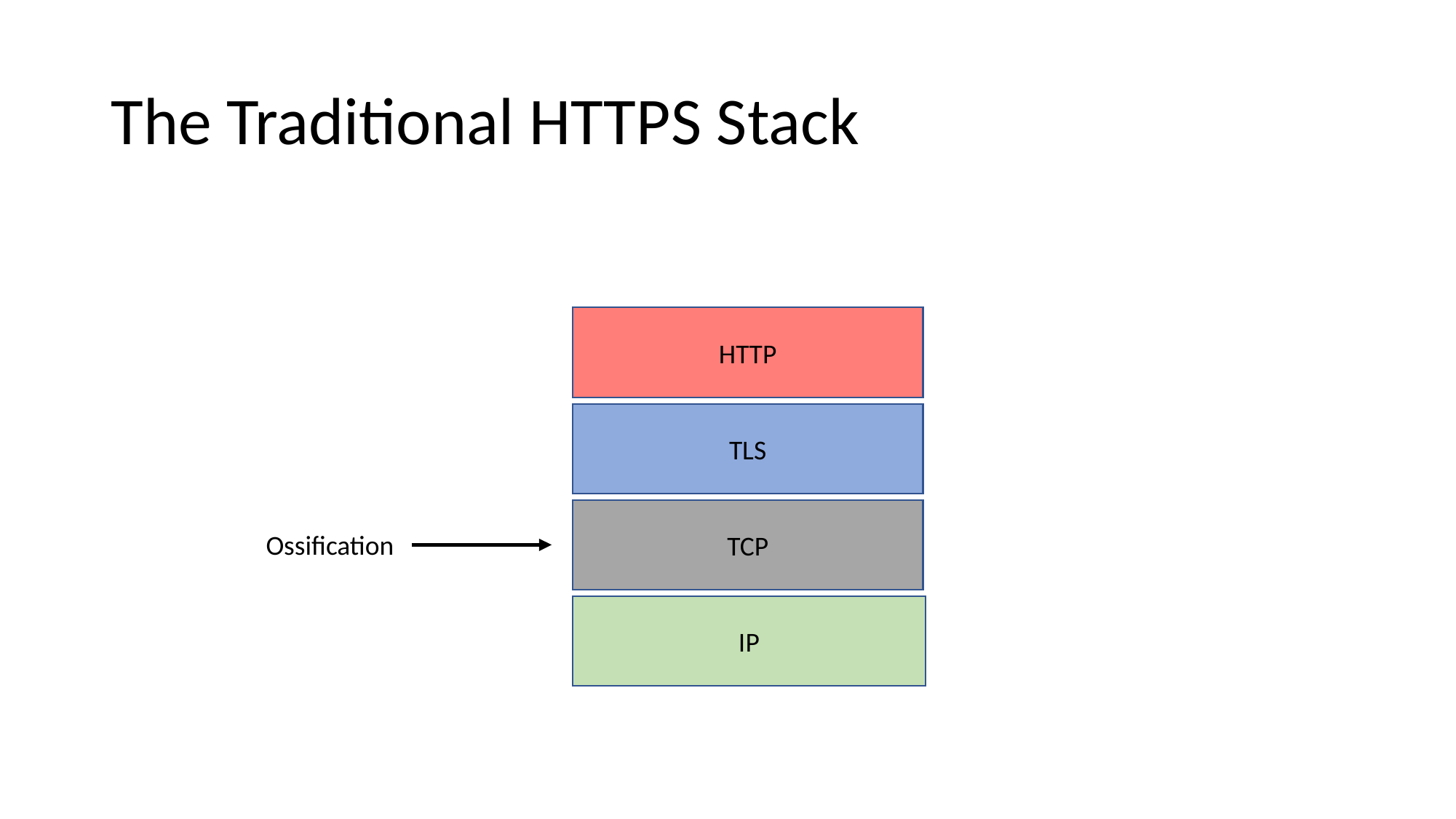

# The Traditional HTTPS Stack

HTTP
TLS
TCP
Ossification
IP